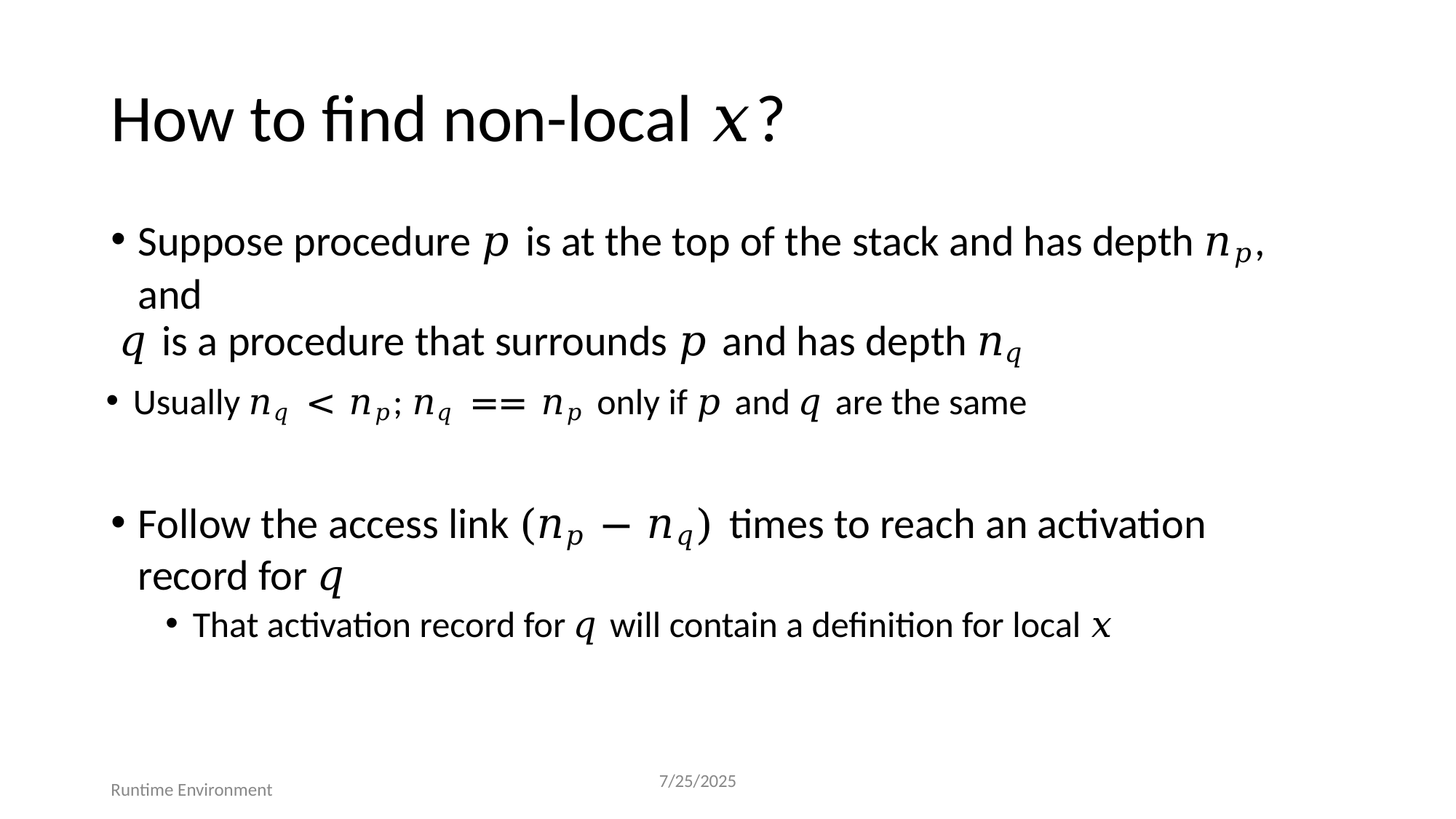

# How to find non-local 𝑥?
Suppose procedure 𝑝 is at the top of the stack and has depth 𝑛𝑝, and
𝑞 is a procedure that surrounds 𝑝 and has depth 𝑛𝑞
Usually 𝑛𝑞 < 𝑛𝑝; 𝑛𝑞 == 𝑛𝑝 only if 𝑝 and 𝑞 are the same

Follow the access link (𝑛𝑝 − 𝑛𝑞) times to reach an activation record for 𝑞
That activation record for 𝑞 will contain a definition for local 𝑥
58
7/25/2025
Runtime Environment